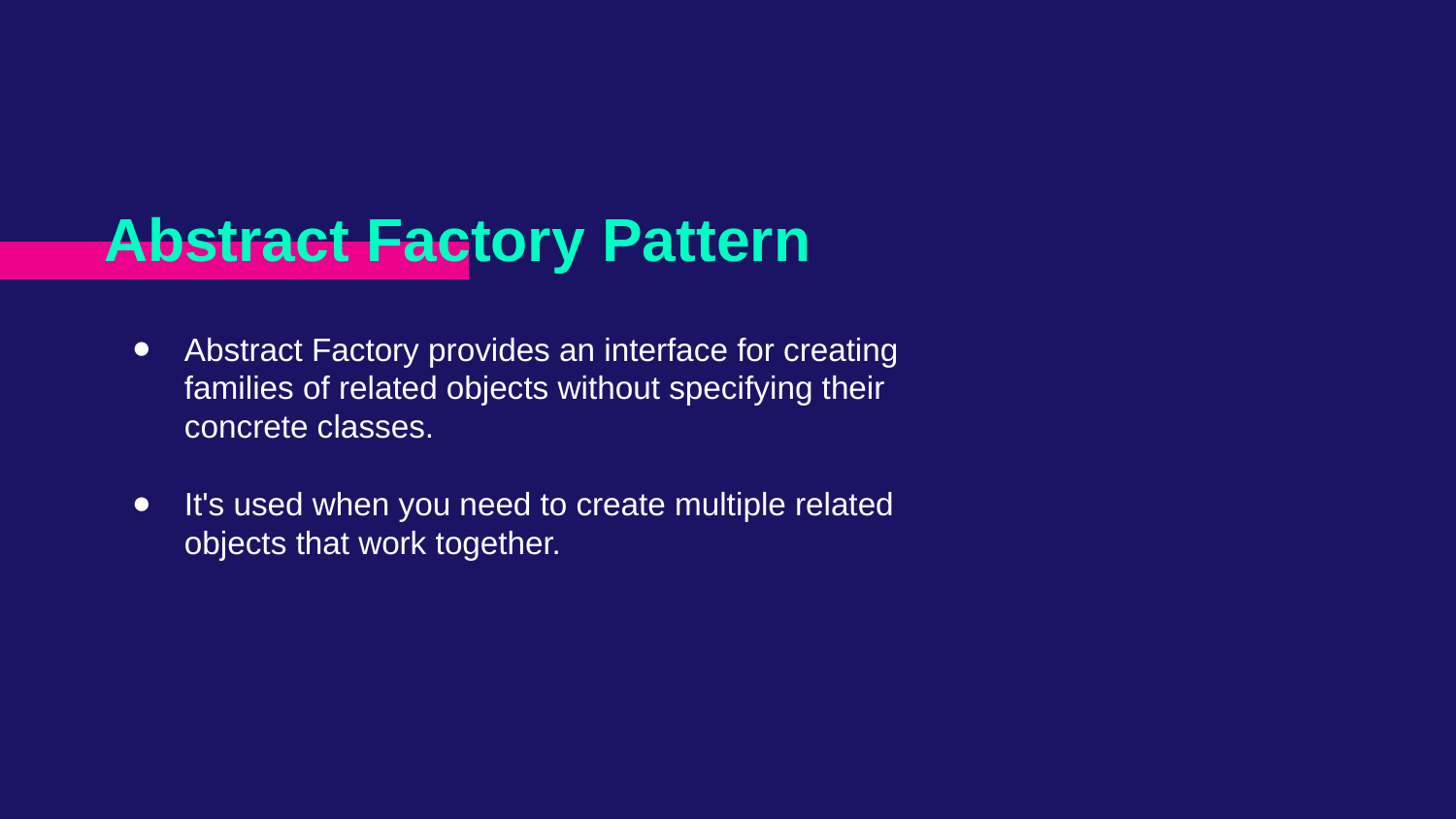

# Abstract Factory Pattern
Abstract Factory provides an interface for creating families of related objects without specifying their concrete classes.

It's used when you need to create multiple related objects that work together.